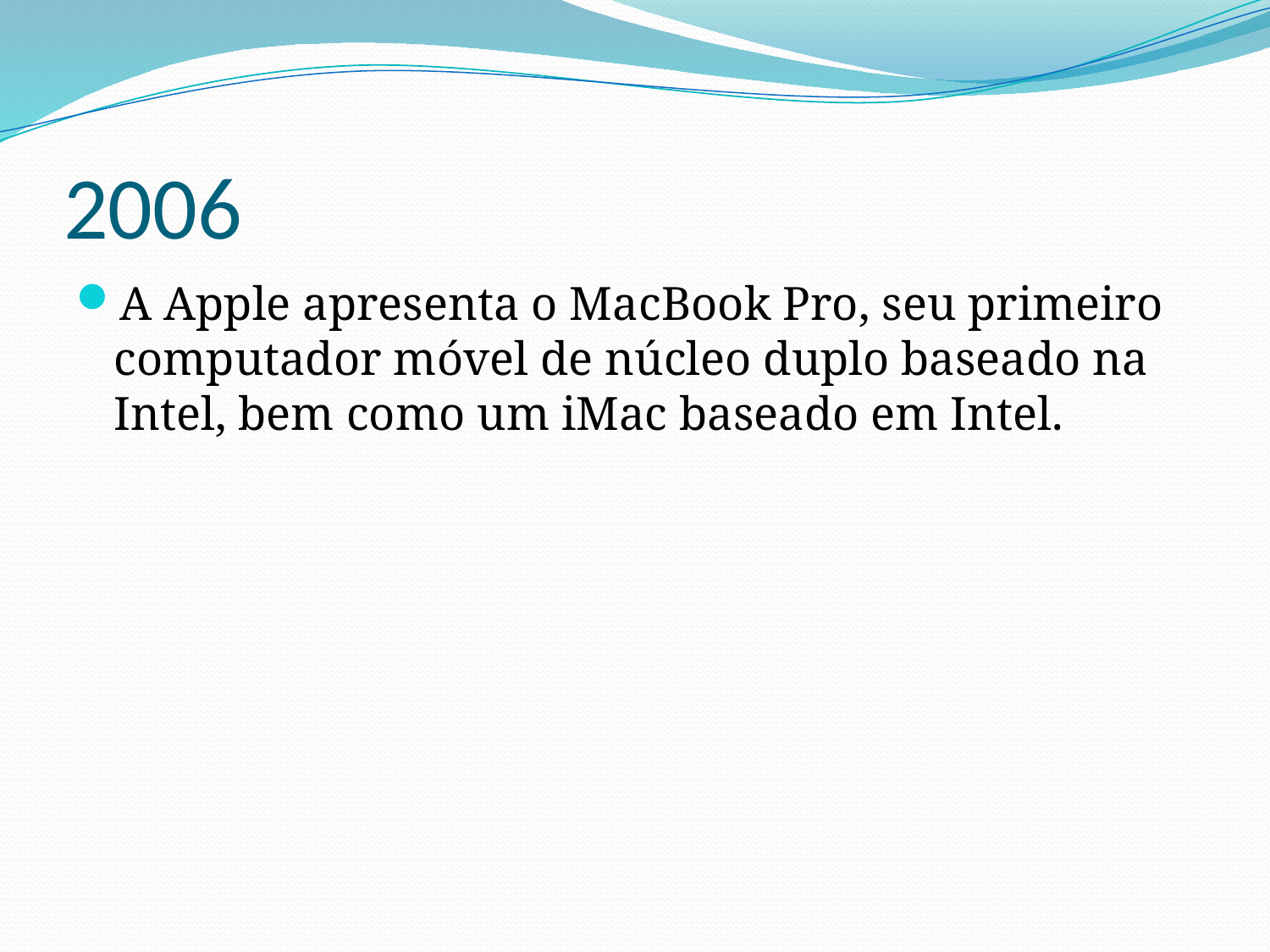

# 2006
A Apple apresenta o MacBook Pro, seu primeiro computador móvel de núcleo duplo baseado na Intel, bem como um iMac baseado em Intel.